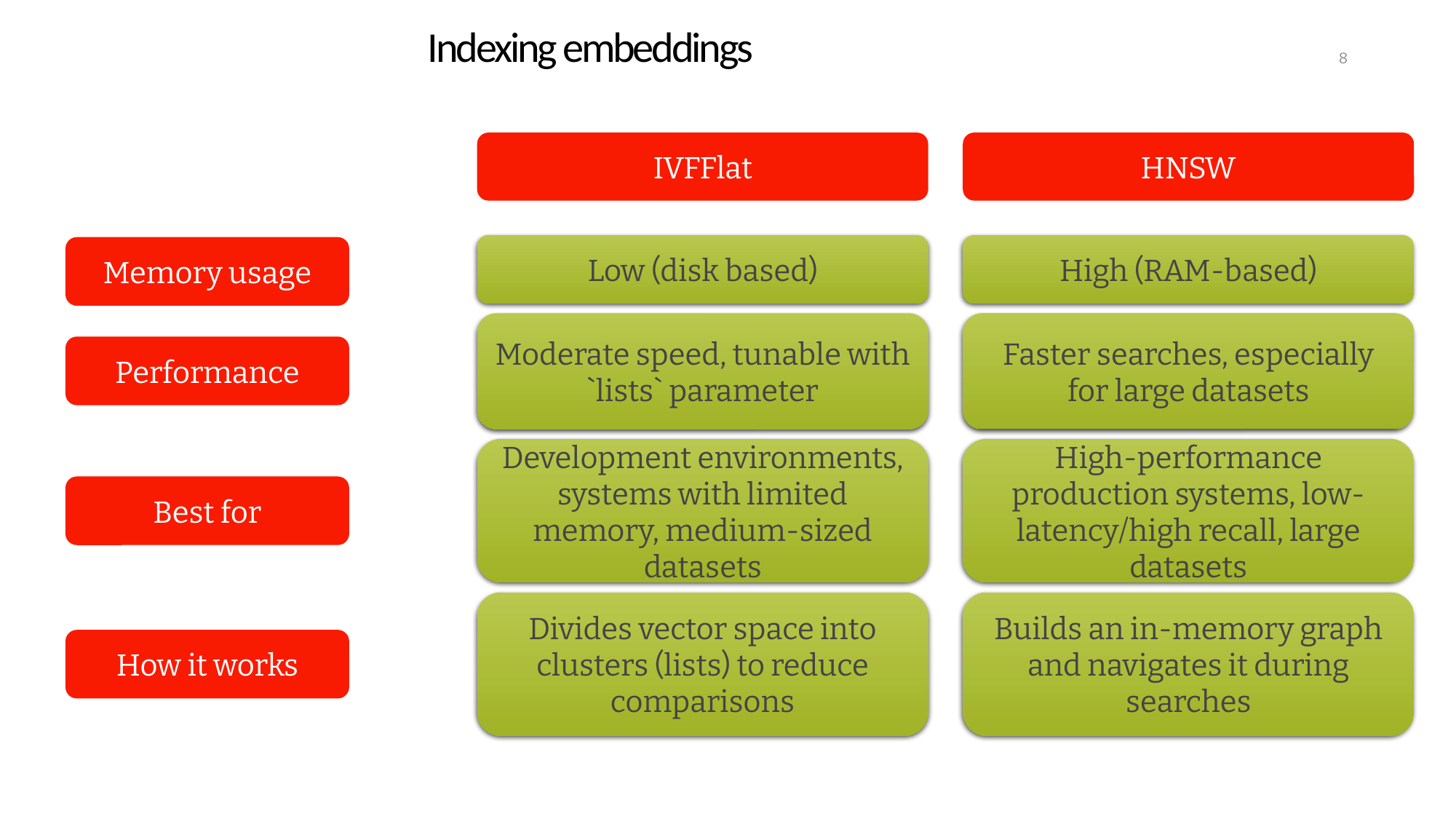

# Indexing embeddings
8
IVFFlat
HNSW
Low (disk based)
High (RAM-based)
Memory usage
Faster searches, especially for large datasets
Moderate speed, tunable with `lists` parameter
Performance
Development environments, systems with limited memory, medium-sized datasets
High-performance production systems, low-latency/high recall, large datasets
Best for
Divides vector space into clusters (lists) to reduce comparisons
Builds an in-memory graph and navigates it during searches
How it works